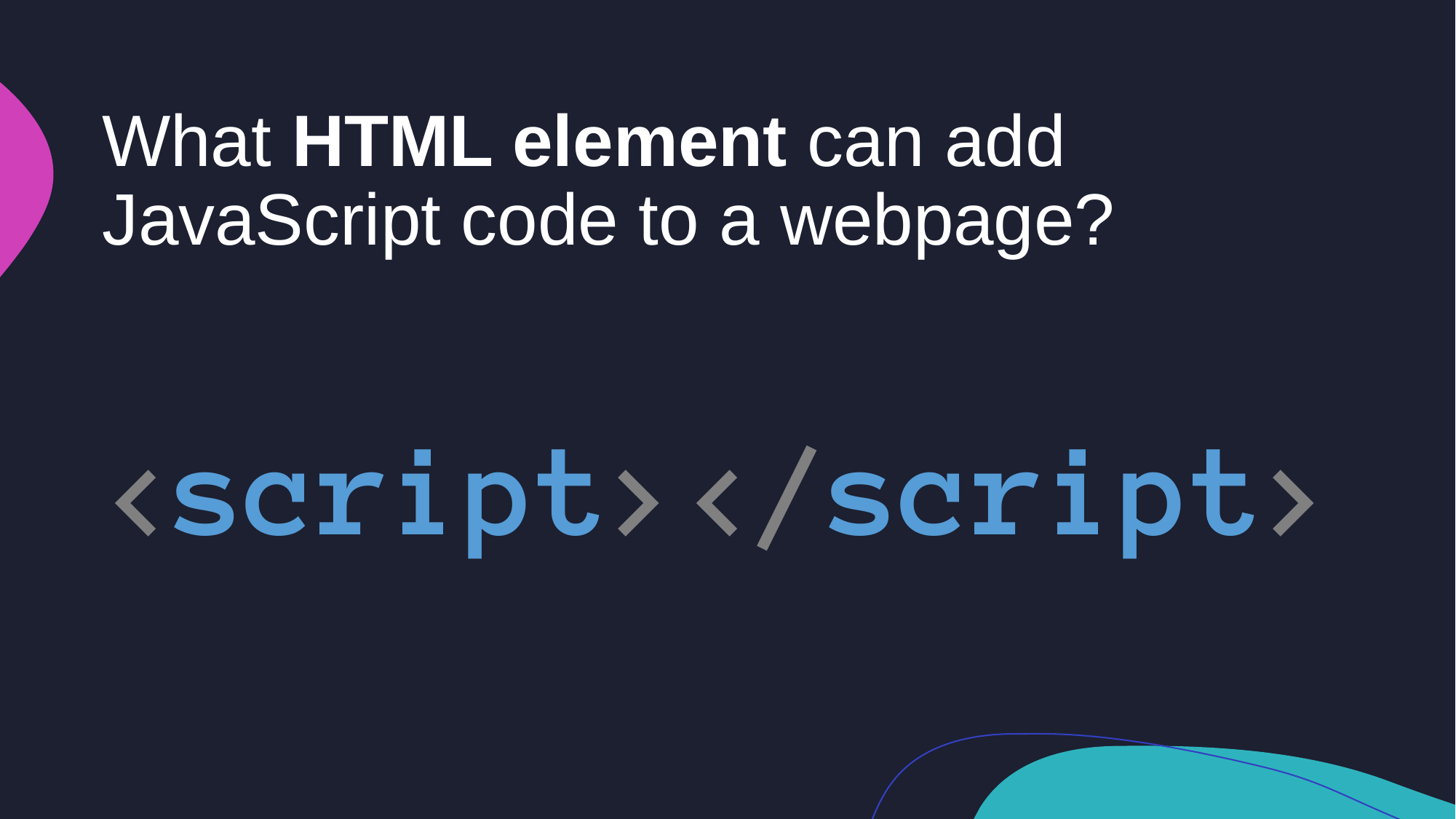

# What HTML element can add JavaScript code to a webpage?
<script></script>